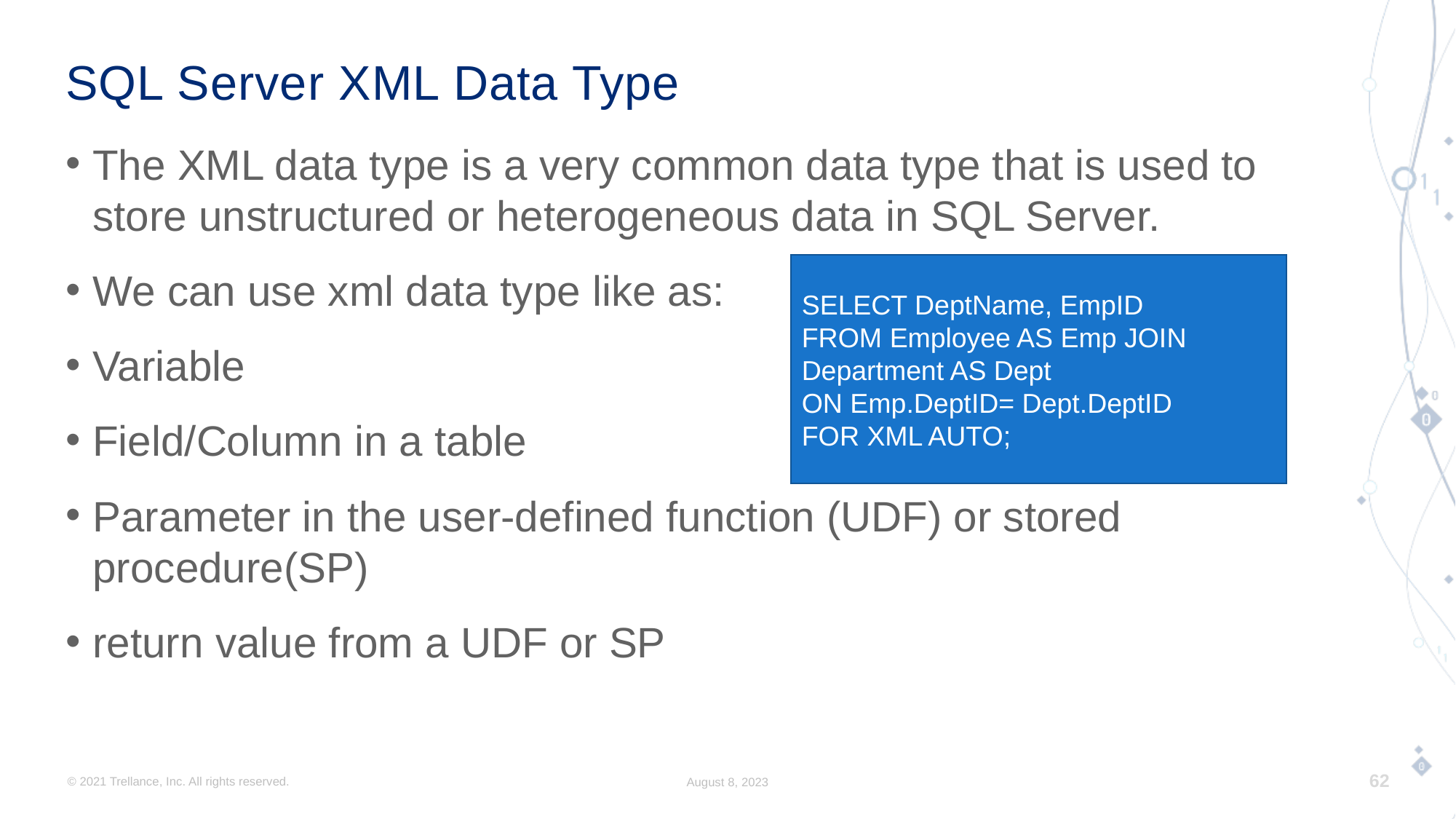

# SQL Server XML Data Type
The XML data type is a very common data type that is used to store unstructured or heterogeneous data in SQL Server.
We can use xml data type like as:
Variable
Field/Column in a table
Parameter in the user-defined function (UDF) or stored procedure(SP)
return value from a UDF or SP
SELECT DeptName, EmpID
FROM Employee AS Emp JOIN Department AS Dept
ON Emp.DeptID= Dept.DeptID
FOR XML AUTO;
© 2021 Trellance, Inc. All rights reserved.
August 8, 2023
62